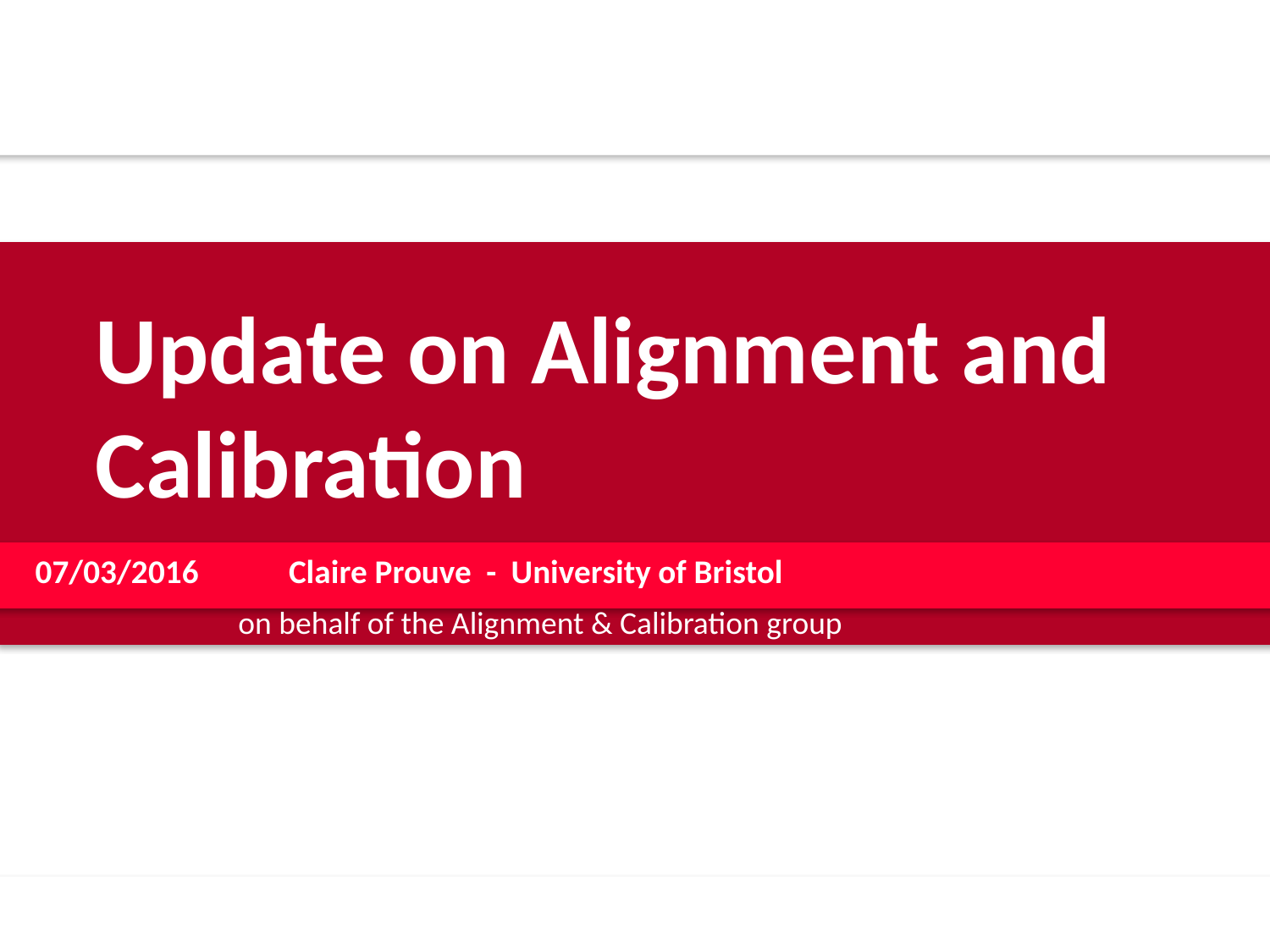

Update on Alignment and Calibration

07/03/2016 	  Claire Prouve  -  University of Bristol
on behalf of the Alignment & Calibration group